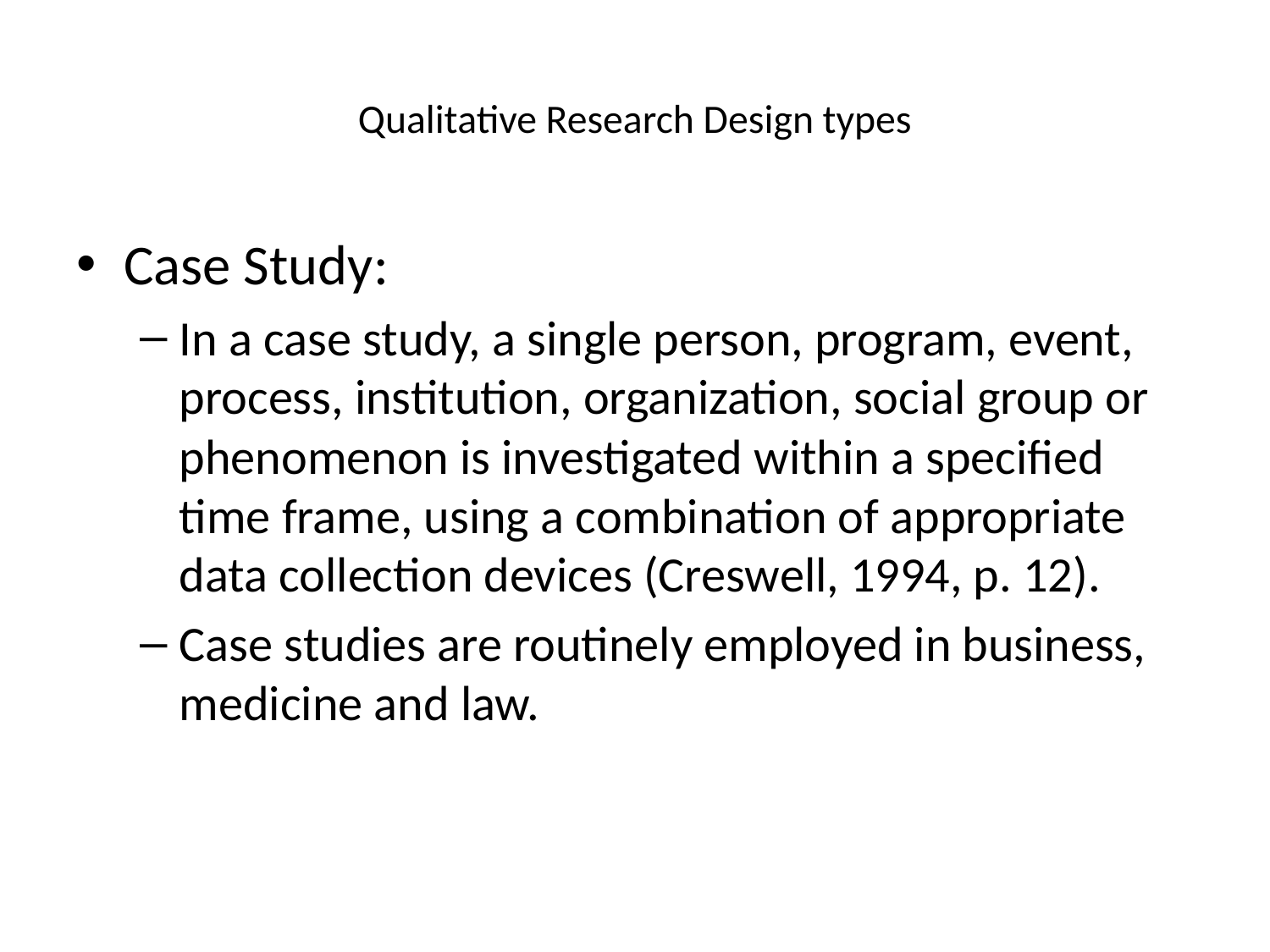

# Qualitative Research Design types
Case Study:
In a case study, a single person, program, event, process, institution, organization, social group or phenomenon is investigated within a specified time frame, using a combination of appropriate data collection devices (Creswell, 1994, p. 12).
Case studies are routinely employed in business, medicine and law.